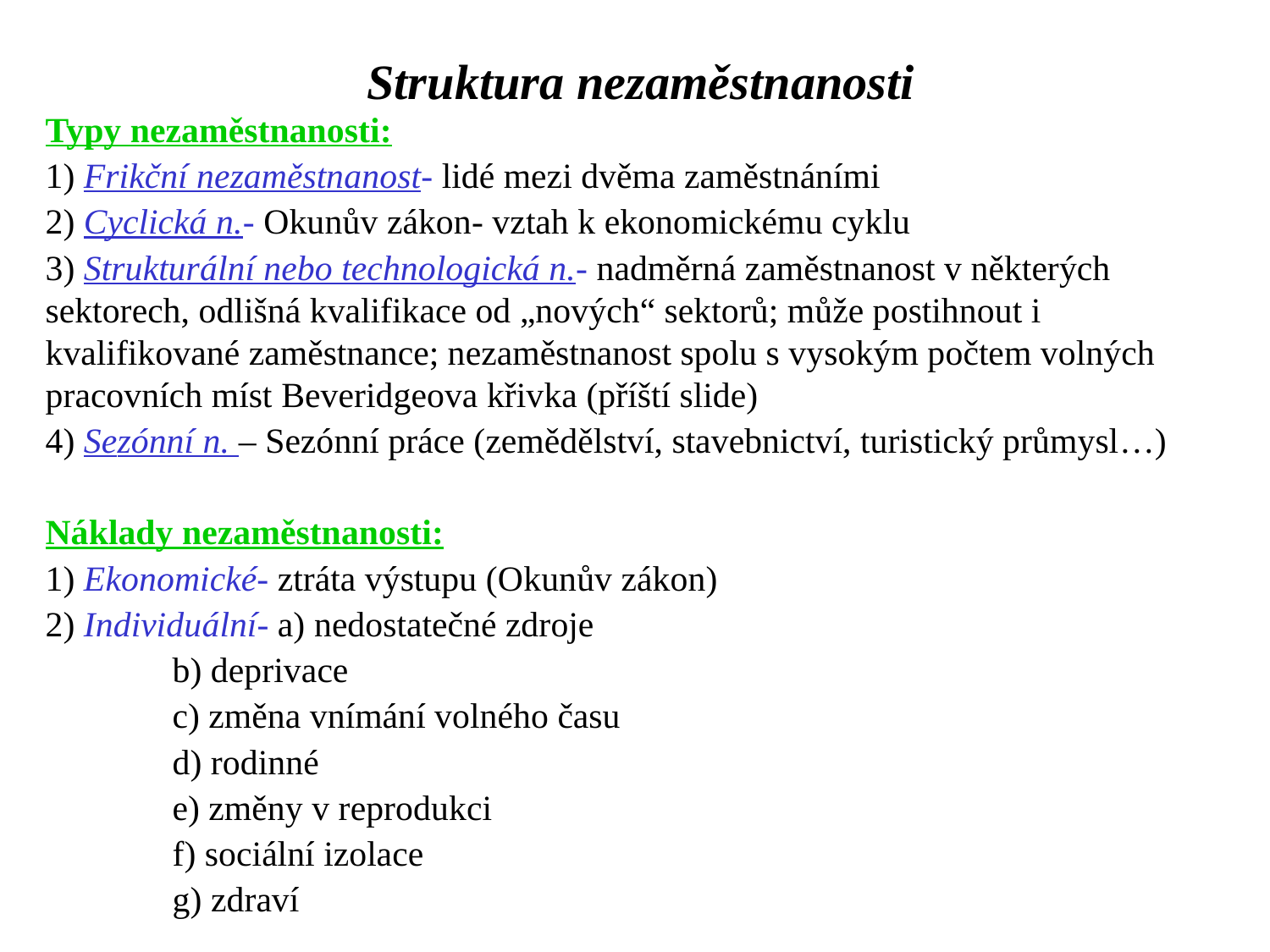

Struktura nezaměstnanosti
Typy nezaměstnanosti:
1) Frikční nezaměstnanost- lidé mezi dvěma zaměstnáními
2) Cyclická n.- Okunův zákon- vztah k ekonomickému cyklu
3) Strukturální nebo technologická n.- nadměrná zaměstnanost v některých sektorech, odlišná kvalifikace od „nových“ sektorů; může postihnout i kvalifikované zaměstnance; nezaměstnanost spolu s vysokým počtem volných pracovních míst Beveridgeova křivka (příští slide)
4) Sezónní n. – Sezónní práce (zemědělství, stavebnictví, turistický průmysl…)

Náklady nezaměstnanosti:
1) Ekonomické- ztráta výstupu (Okunův zákon)
2) Individuální- a) nedostatečné zdroje
	b) deprivace
	c) změna vnímání volného času
	d) rodinné
	e) změny v reprodukci
	f) sociální izolace
	g) zdraví